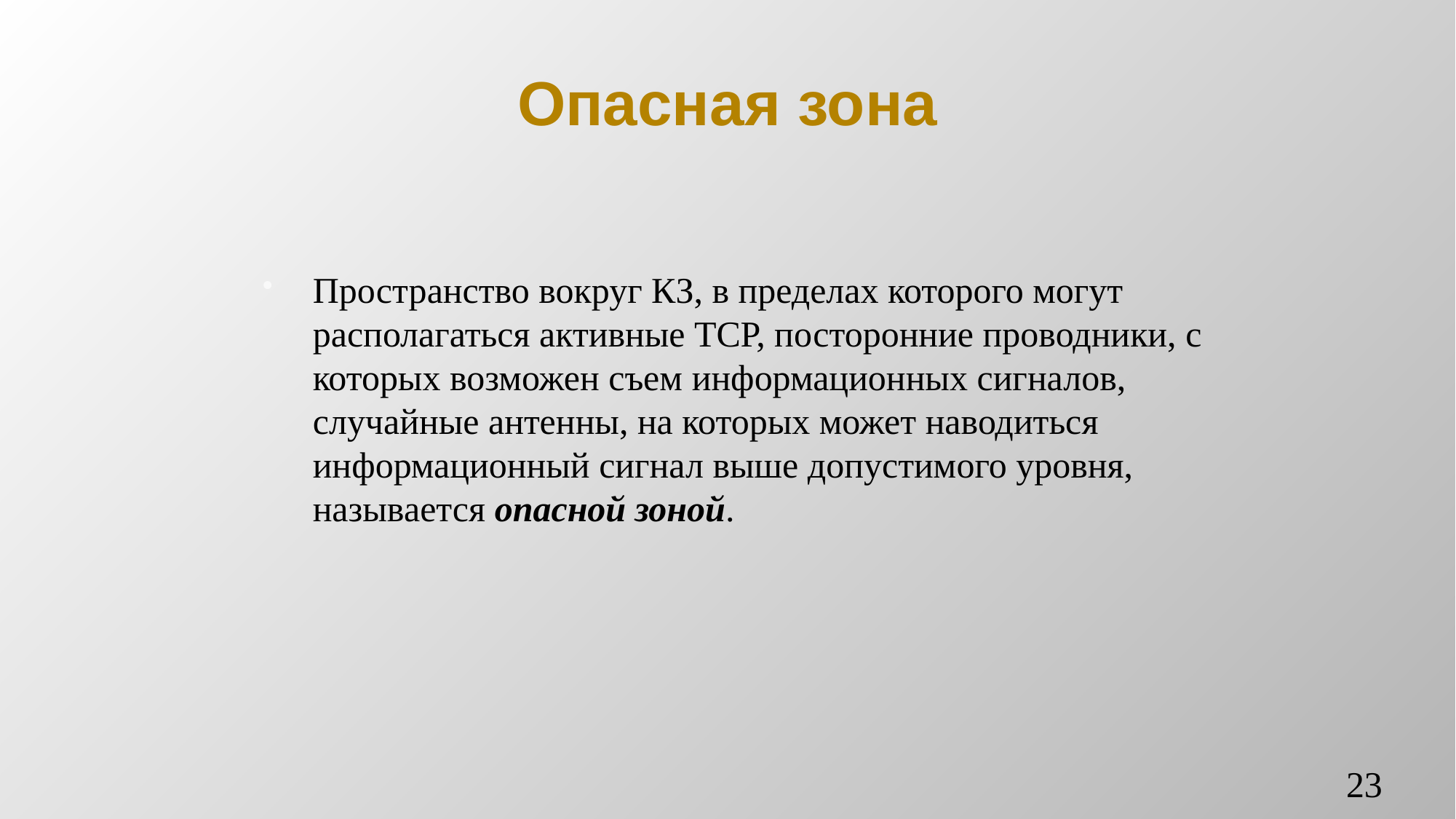

# Опасная зона
Пространство вокруг КЗ, в пределах которого могут располагаться активные ТСР, посторонние проводники, с которых возможен съем информационных сигналов, случайные антенны, на которых может наводиться информационный сигнал выше допустимого уровня, называется опасной зоной.
23